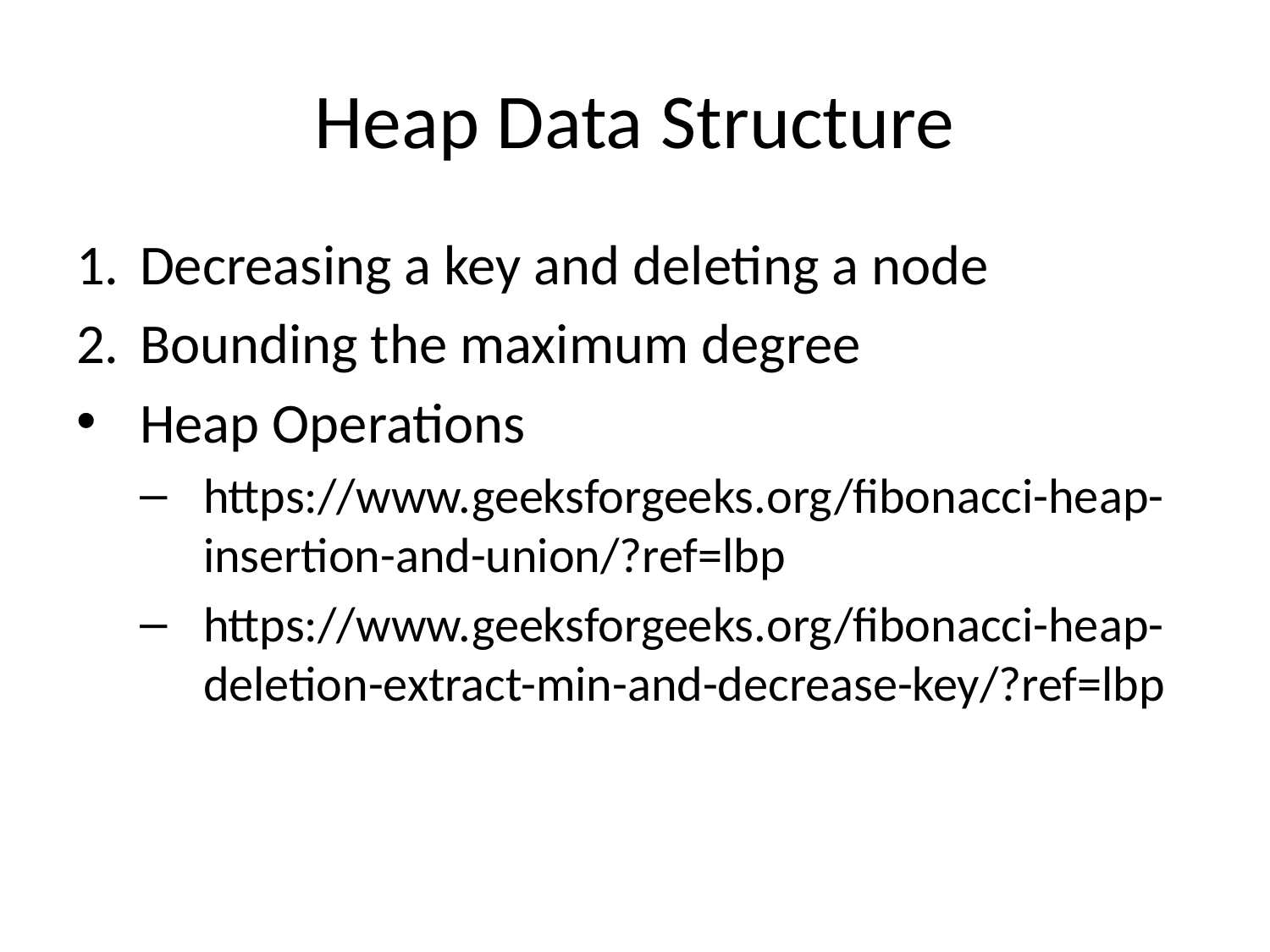

# Heap Data Structure
Decreasing a key and deleting a node
Bounding the maximum degree
Heap Operations
https://www.geeksforgeeks.org/fibonacci-heap-insertion-and-union/?ref=lbp
https://www.geeksforgeeks.org/fibonacci-heap-deletion-extract-min-and-decrease-key/?ref=lbp